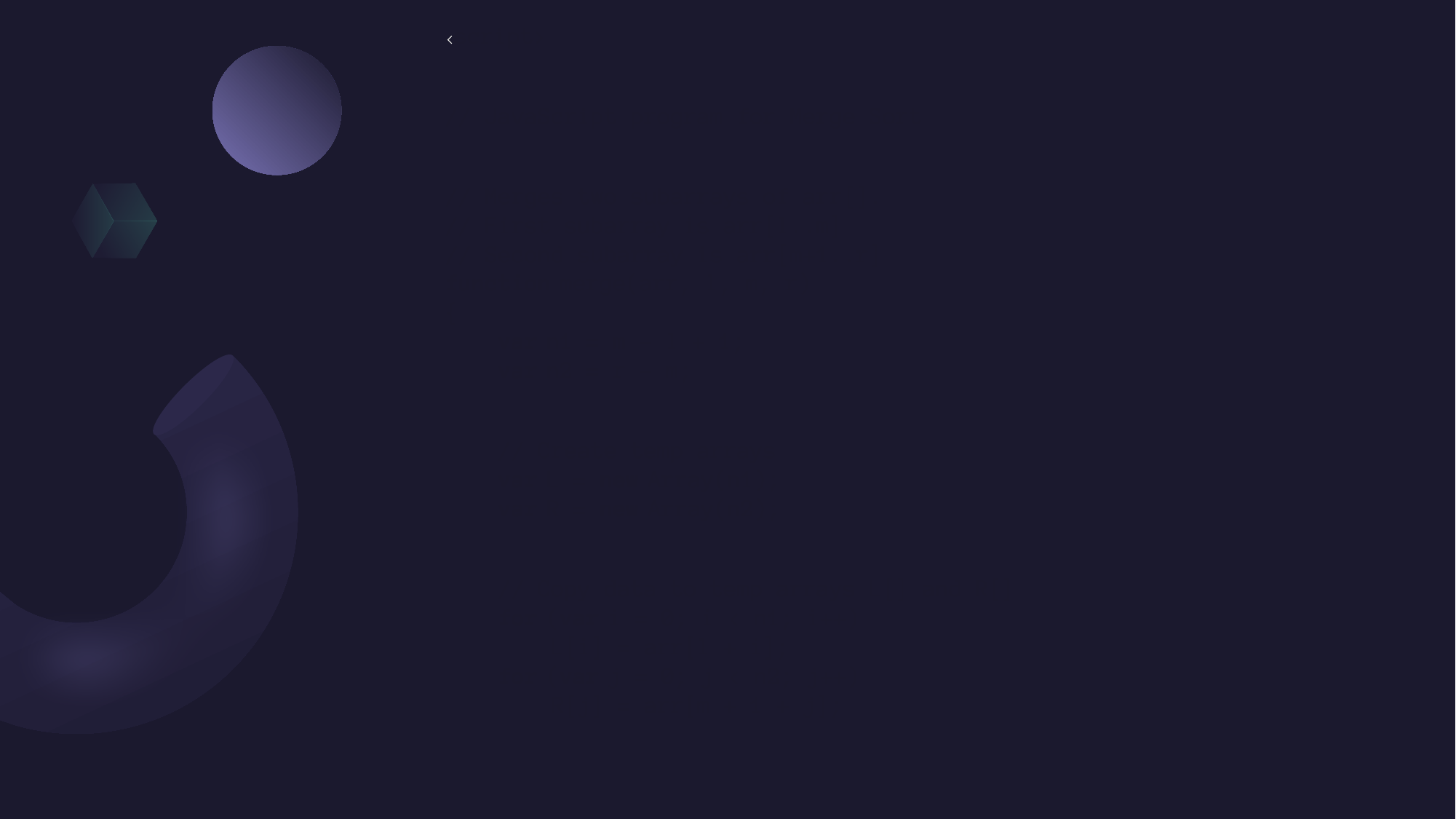

<script>

// JavaScript program for Merge Sort

// Merges two subarrays of arr[].
// First subarray is arr[l..m]
// Second subarray is arr[m+1..r]
function merge(arr, l, m, r)
{
    var n1 = m - l + 1;
    var n2 = r - m;

    // Create temp arrays
    var L = new Array(n1);
    var R = new Array(n2);

    // Copy data to temp arrays L[] and R[]
    for (var i = 0; i < n1; i++)
        L[i] = arr[l + i];
    for (var j = 0; j < n2; j++)
        R[j] = arr[m + 1 + j];